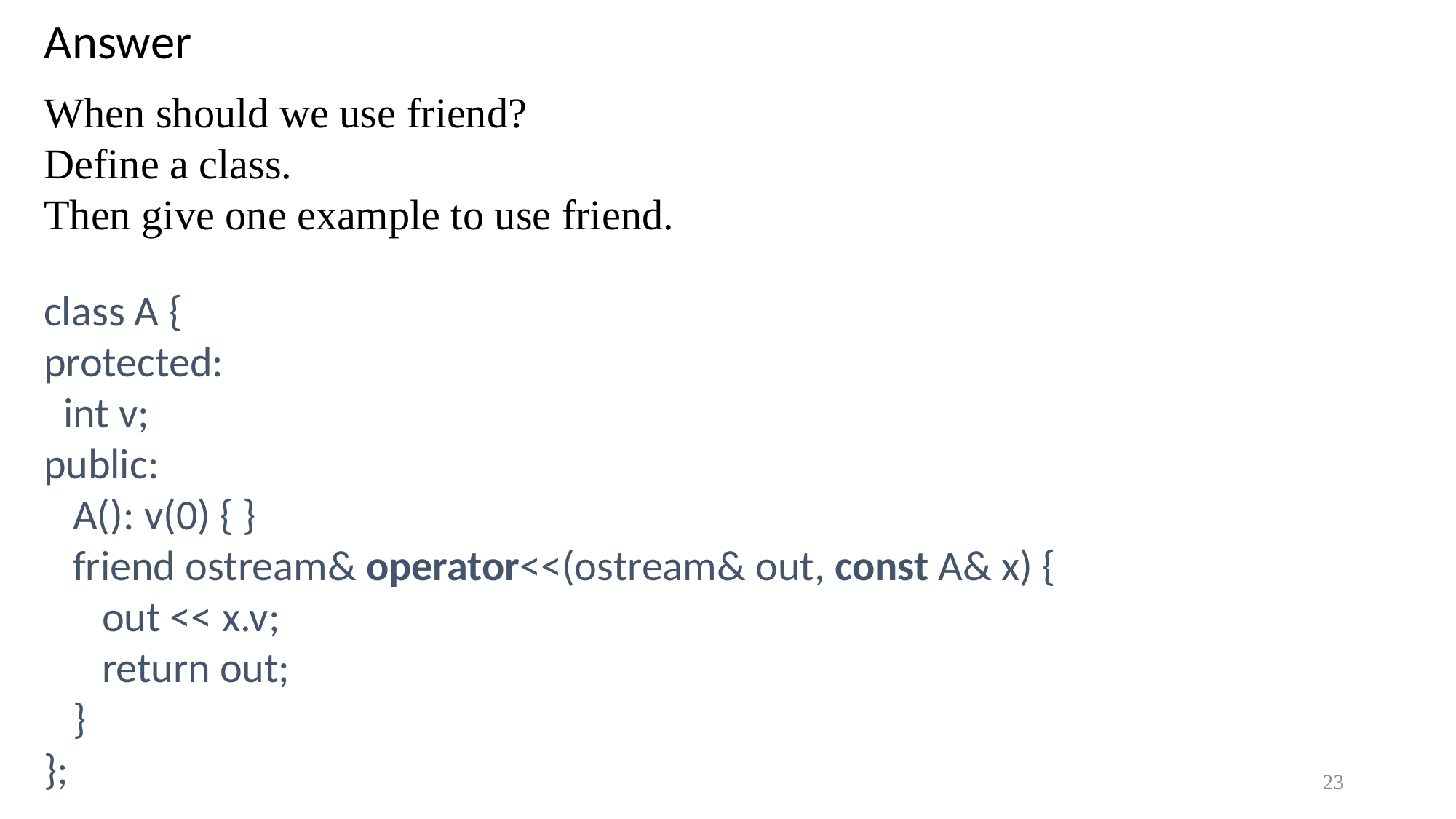

# Answer
When should we use friend?
Define a class.
Then give one example to use friend.
class A {
protected:
  int v;
public:
   A(): v(0) { }
   friend ostream& operator<<(ostream& out, const A& x) {
      out << x.v;
      return out;
   }
};

23